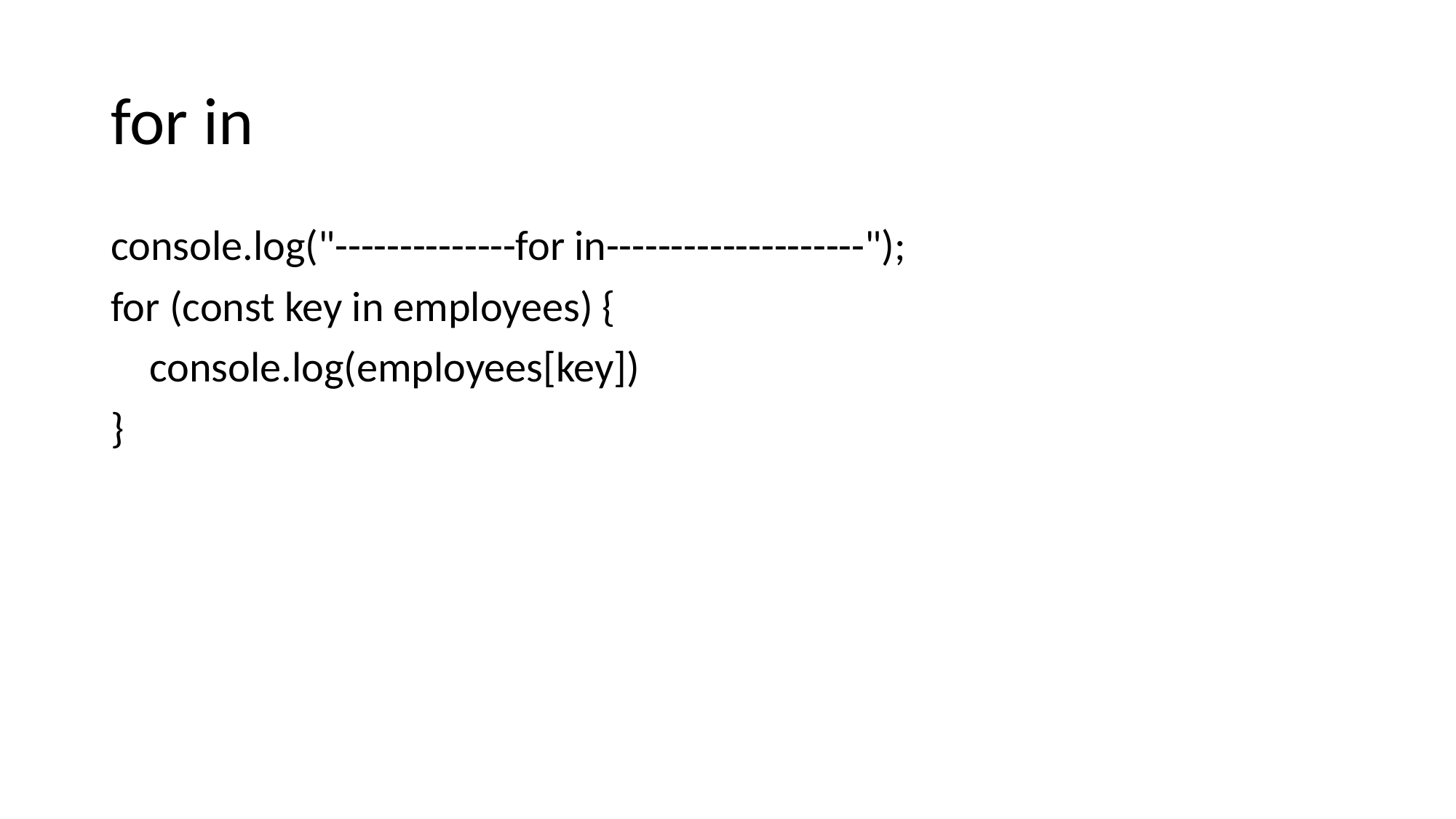

# for in
console.log("--------------for in--------------------");
for (const key in employees) {
    console.log(employees[key])
}